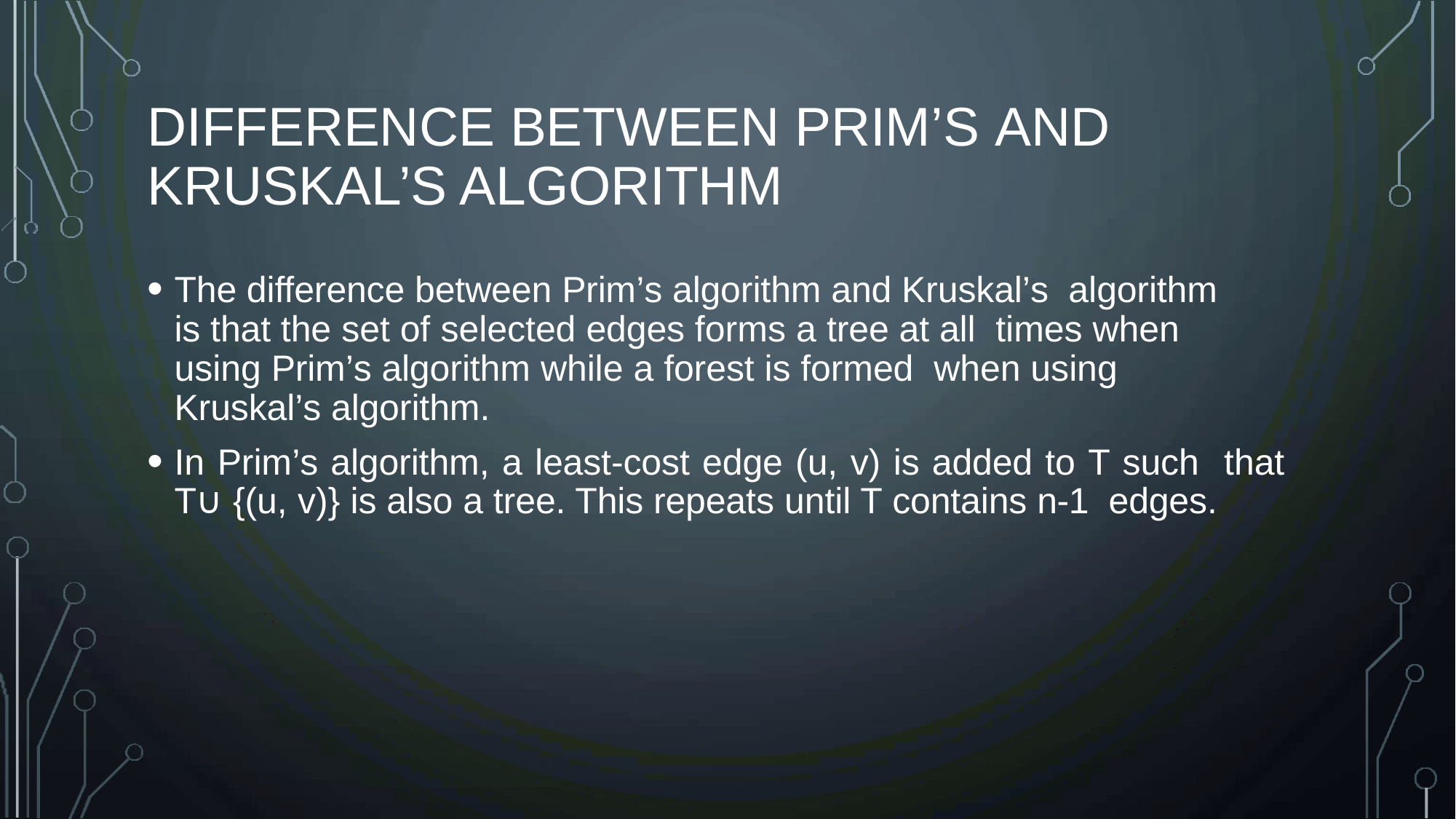

# DIFFERENCE BETWEEN PRIM’S AND  KRUSKAL’S ALGORITHM
The difference between Prim’s algorithm and Kruskal’s  algorithm is that the set of selected edges forms a tree at all  times when using Prim’s algorithm while a forest is formed  when using Kruskal’s algorithm.
In Prim’s algorithm, a least-cost edge (u, v) is added to T such  that T∪ {(u, v)} is also a tree. This repeats until T contains n-1  edges.